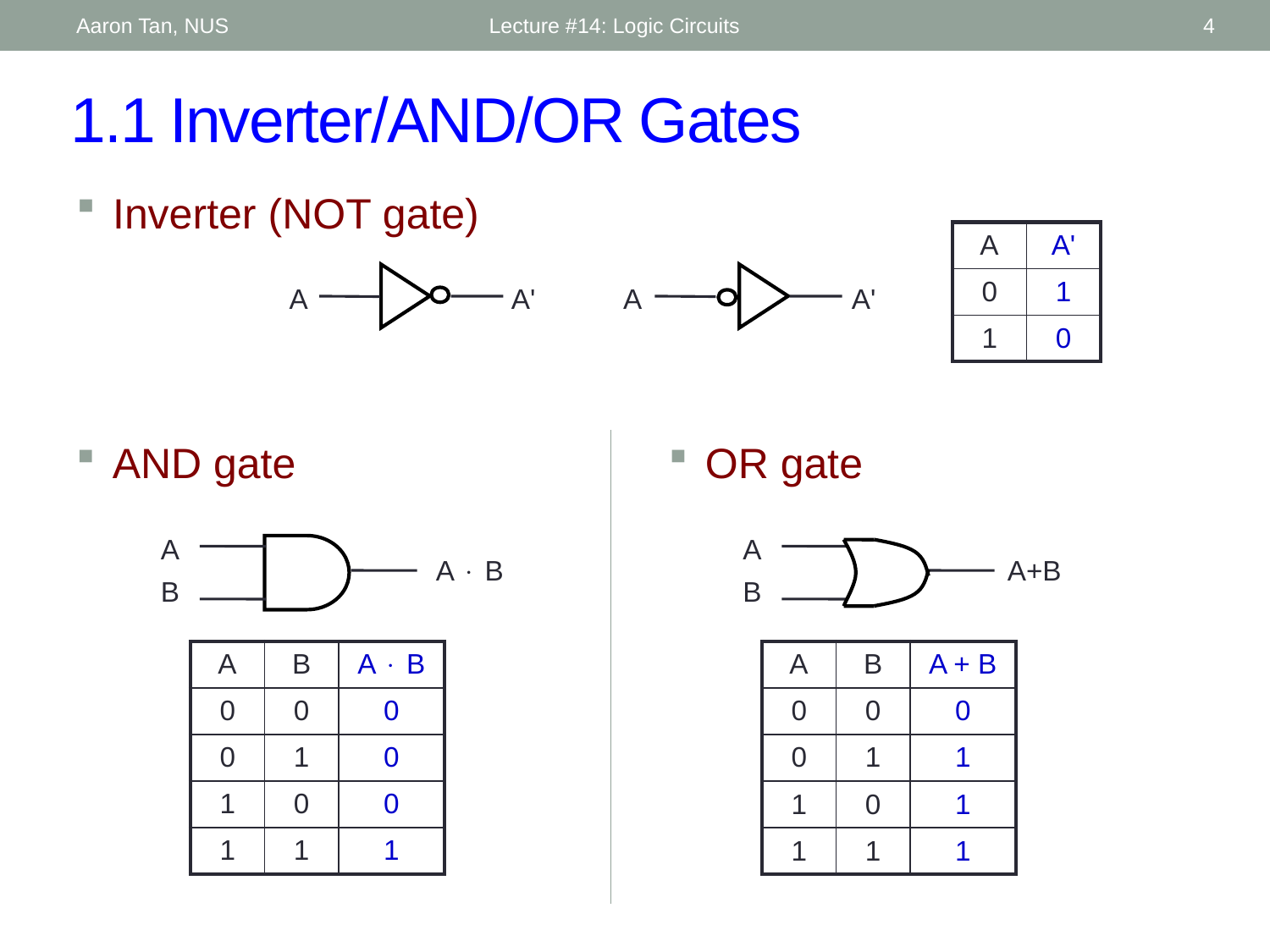

Aaron Tan, NUS
Lecture #14: Logic Circuits
4
# 1.1 Inverter/AND/OR Gates
Inverter (NOT gate)
| A | A' |
| --- | --- |
| 0 | 1 |
| 1 | 0 |

A
A'

A
A'

AND gate
OR gate
A
B

A ⋅ B

A
B

A+B

| A | B | A ⋅ B |
| --- | --- | --- |
| 0 | 0 | 0 |
| 0 | 1 | 0 |
| 1 | 0 | 0 |
| 1 | 1 | 1 |
| A | B | A + B |
| --- | --- | --- |
| 0 | 0 | 0 |
| 0 | 1 | 1 |
| 1 | 0 | 1 |
| 1 | 1 | 1 |